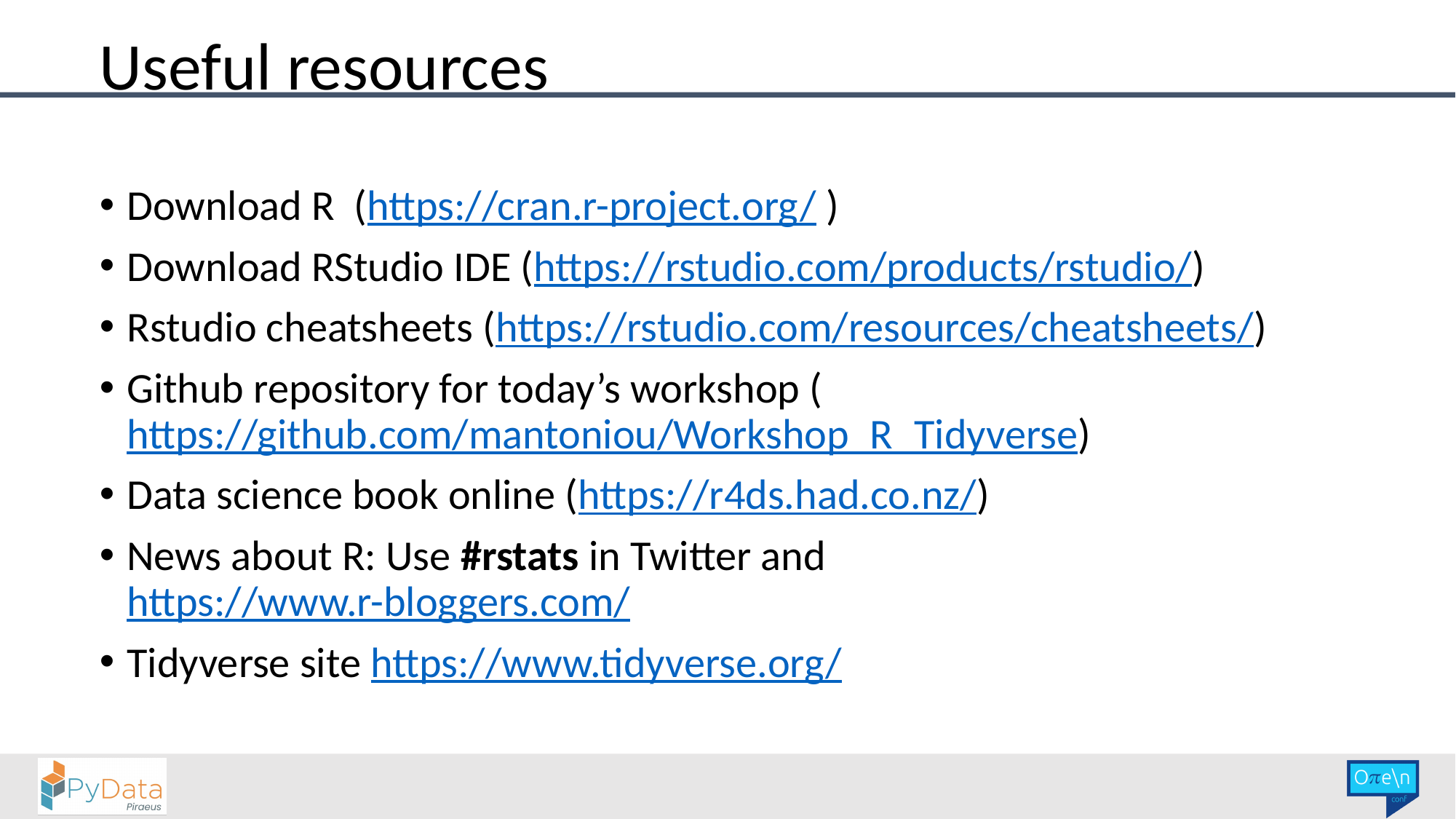

# Useful resources
Download R  (https://cran.r-project.org/ )
Download RStudio IDE (https://rstudio.com/products/rstudio/)
Rstudio cheatsheets (https://rstudio.com/resources/cheatsheets/)
Github repository for today’s workshop (https://github.com/mantoniou/Workshop_R_Tidyverse)
Data science book online (https://r4ds.had.co.nz/)
News about R: Use #rstats in Twitter and https://www.r-bloggers.com/
Tidyverse site https://www.tidyverse.org/